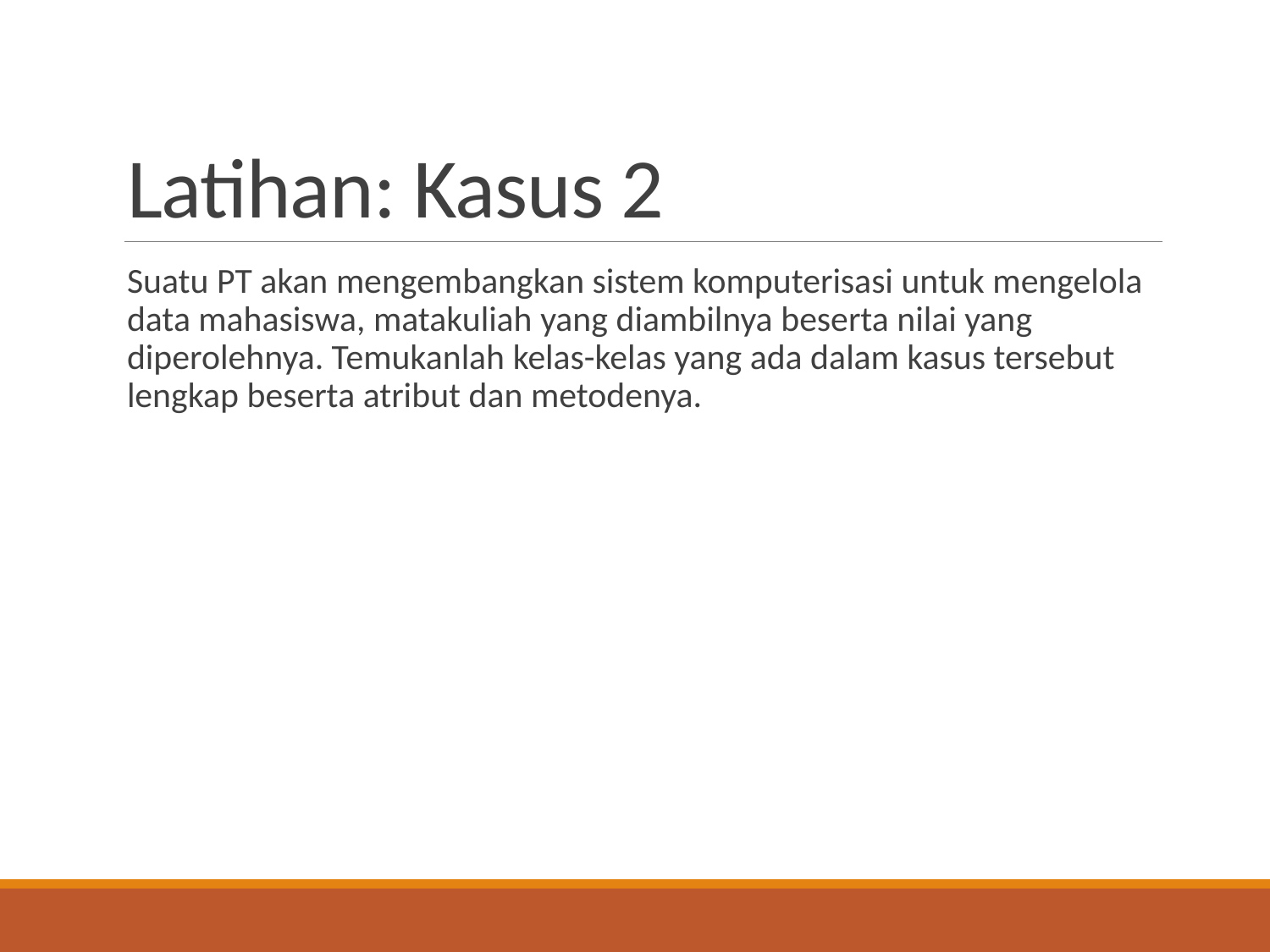

# Latihan: Kasus 2
Suatu PT akan mengembangkan sistem komputerisasi untuk mengelola data mahasiswa, matakuliah yang diambilnya beserta nilai yang diperolehnya. Temukanlah kelas-kelas yang ada dalam kasus tersebut lengkap beserta atribut dan metodenya.